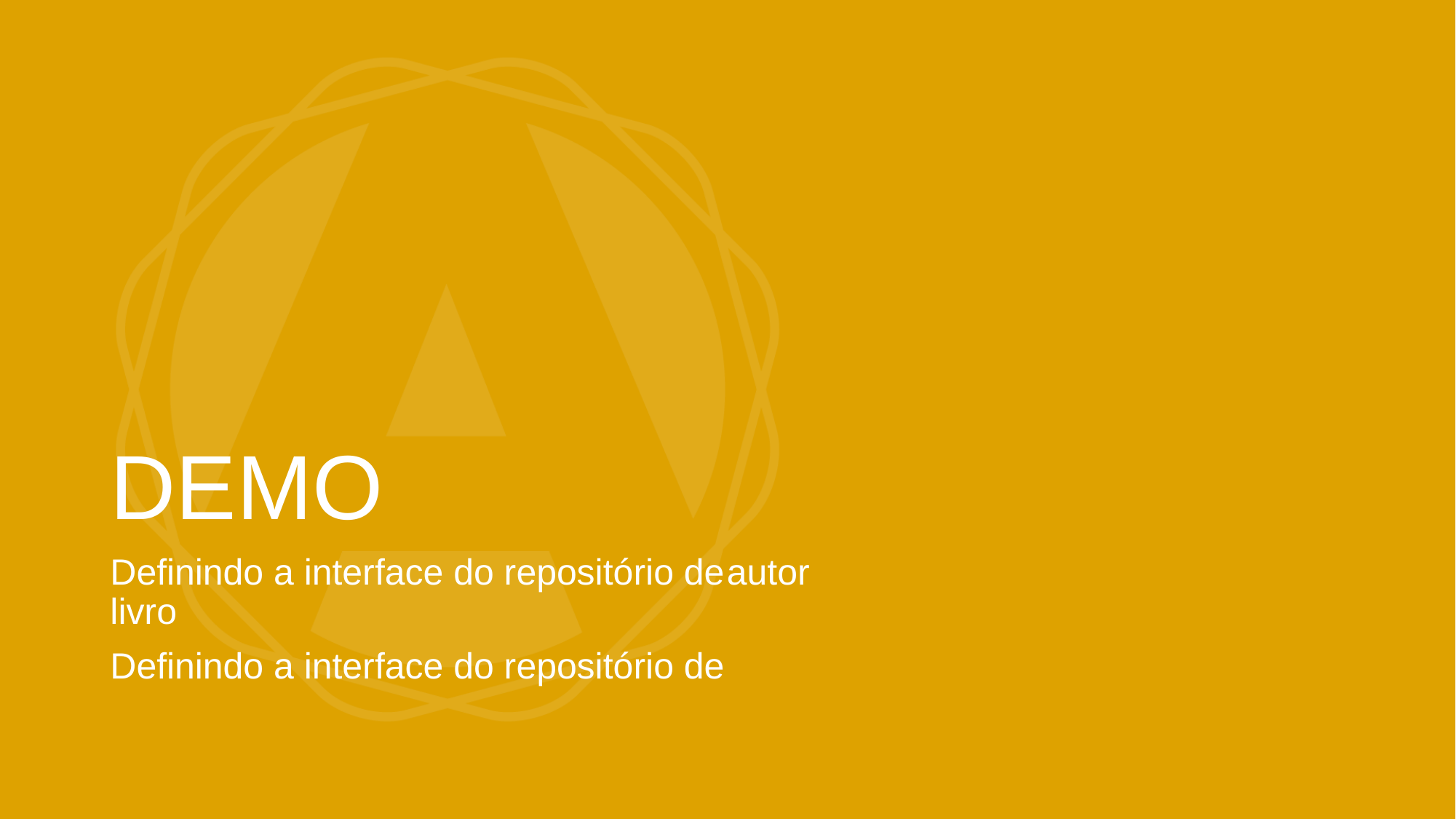

# DEMO
Definindo a interface do repositório de livro
Definindo a interface do repositório de autor